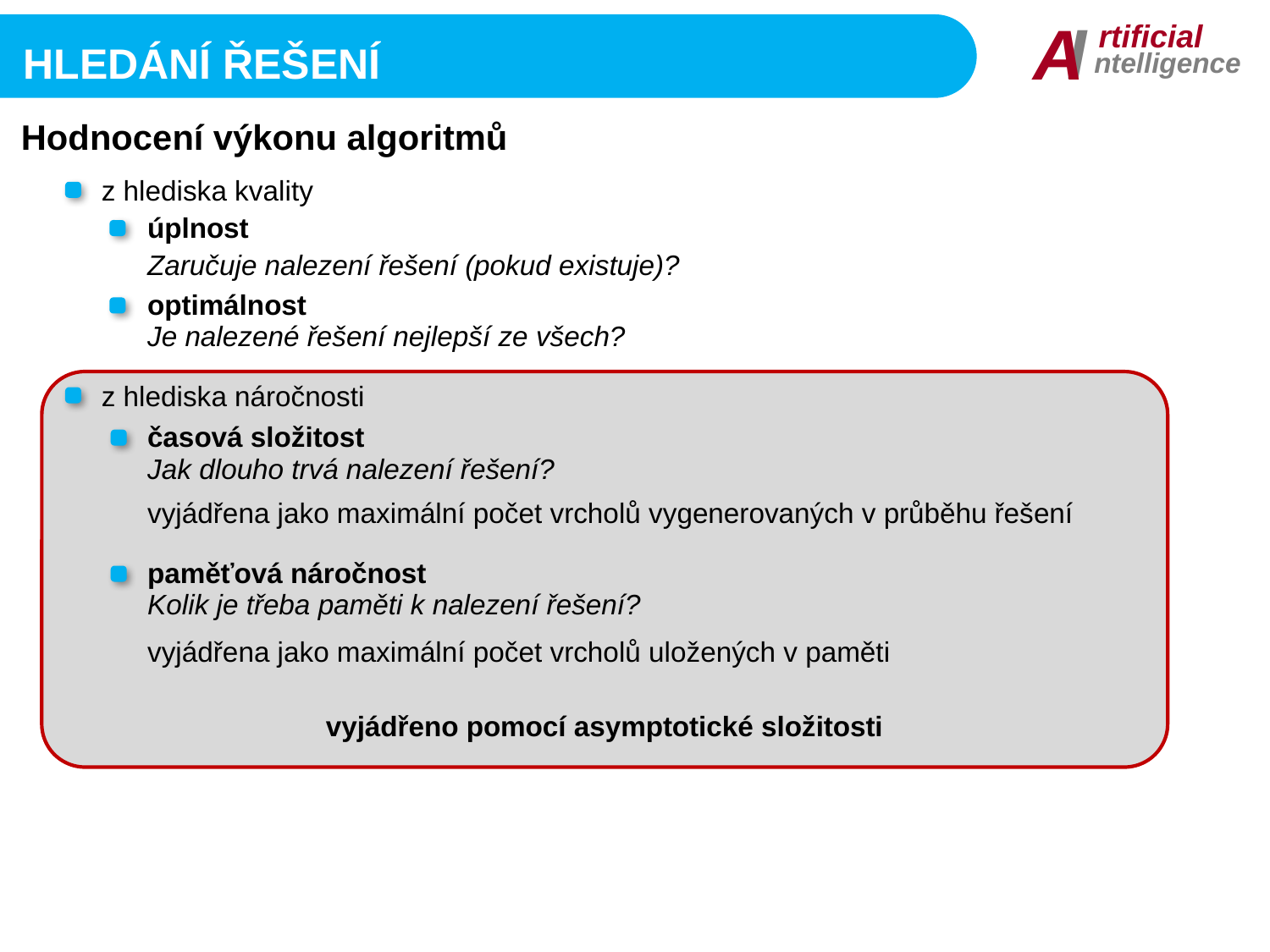

I
A
rtificial
ntelligence

Hledání řešení
Hodnocení výkonu algoritmů
z hlediska kvality

úplnost

Zaručuje nalezení řešení (pokud existuje)?
optimálnost

Je nalezené řešení nejlepší ze všech?
z hlediska náročnosti

časová složitost

Jak dlouho trvá nalezení řešení?
vyjádřena jako maximální počet vrcholů vygenerovaných v průběhu řešení
paměťová náročnost

Kolik je třeba paměti k nalezení řešení?
vyjádřena jako maximální počet vrcholů uložených v paměti
vyjádřeno pomocí asymptotické složitosti